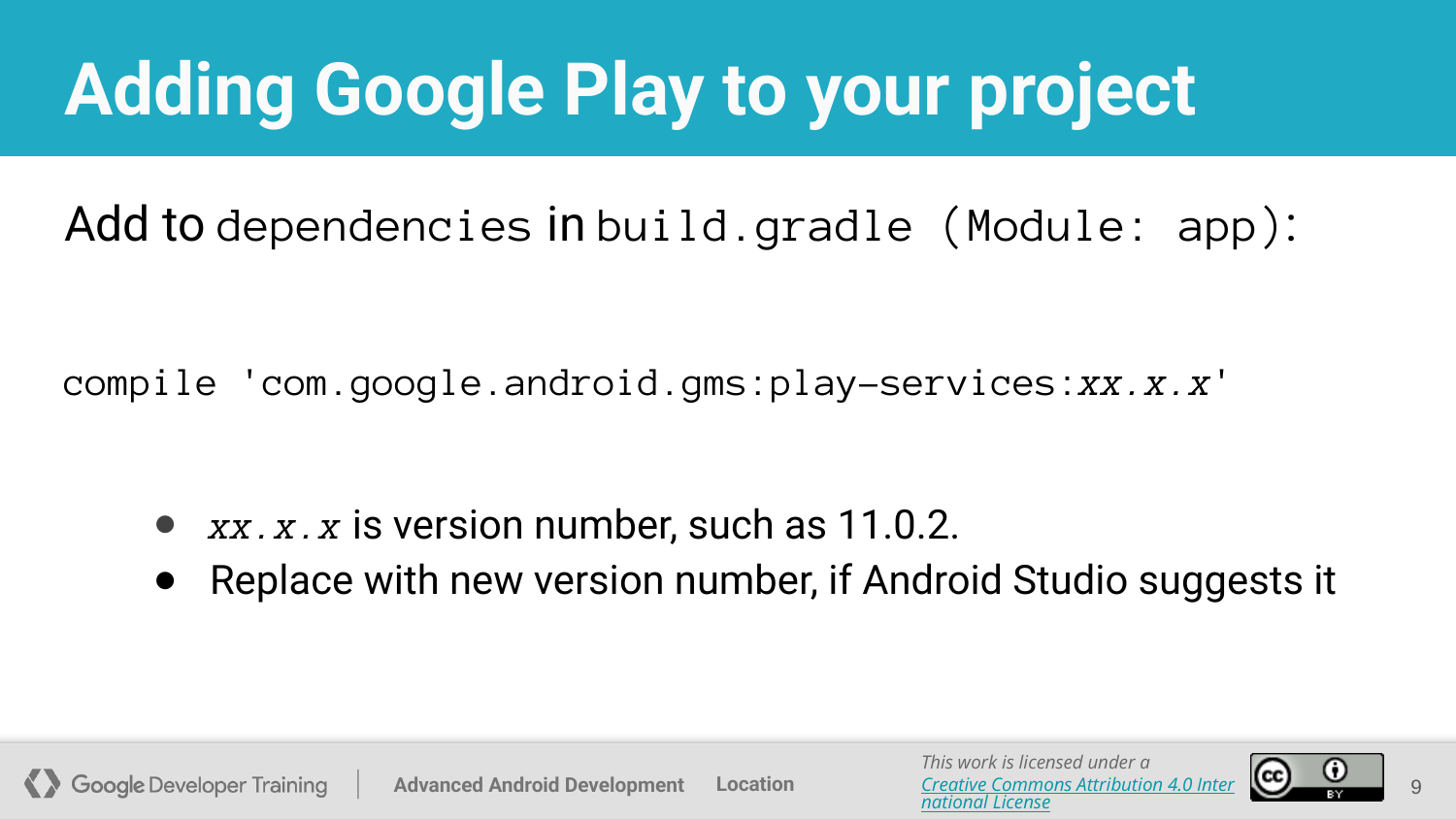

# Adding Google Play to your project
Add to dependencies in build.gradle (Module: app):

compile 'com.google.android.gms:play-services:xx.x.x'

xx.x.x is version number, such as 11.0.2.
Replace with new version number, if Android Studio suggests it

9